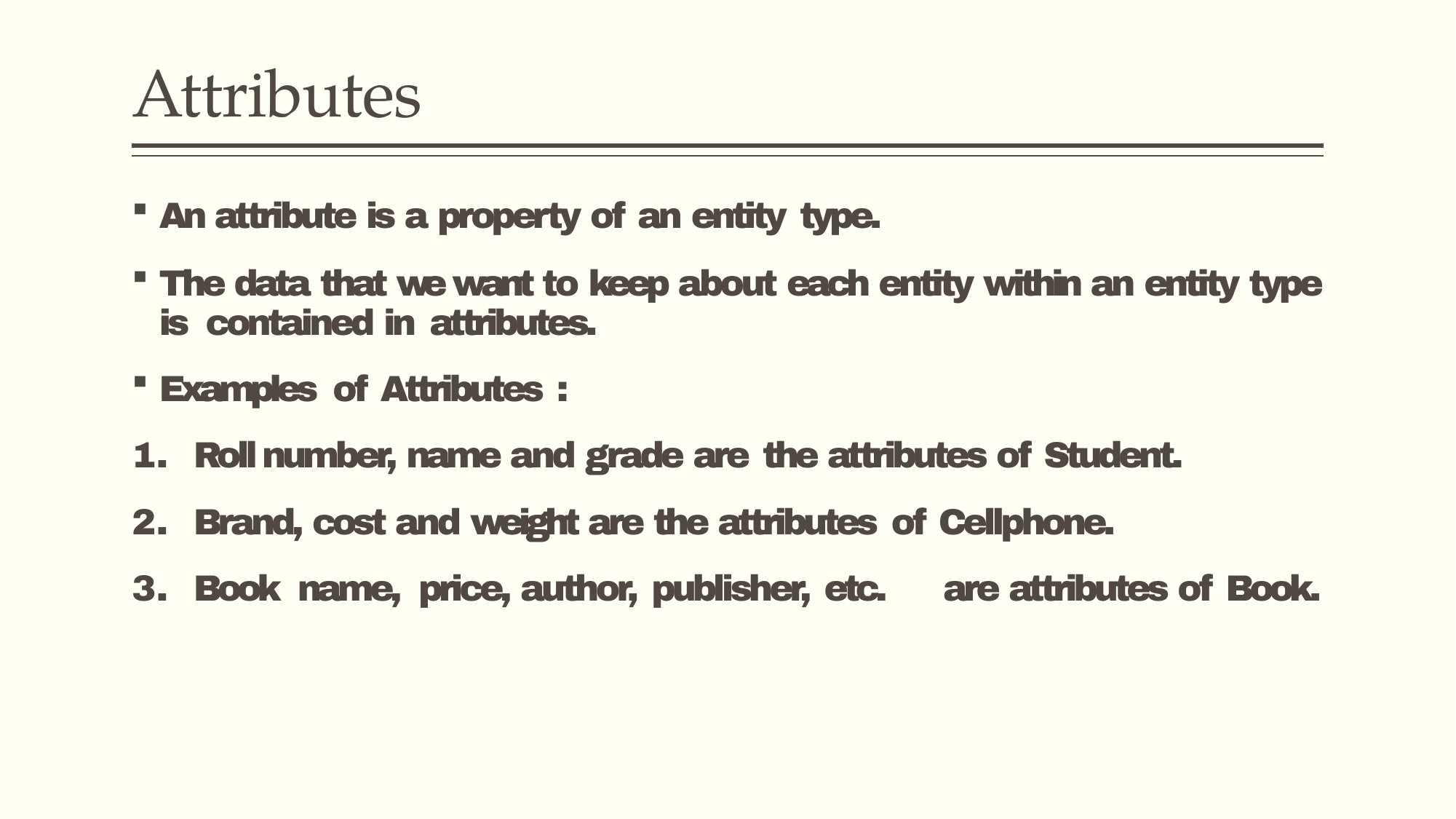

# Attributes
An attribute is a property of an entity type.
The data that we want to keep about each entity within an entity type is  contained in attributes.
Examples  of Attributes :
Roll number, name and grade are the attributes of Student.
Brand, cost and weight are the attributes of Cellphone.
Book  name,  price, author, publisher, etc.	are attributes of Book.